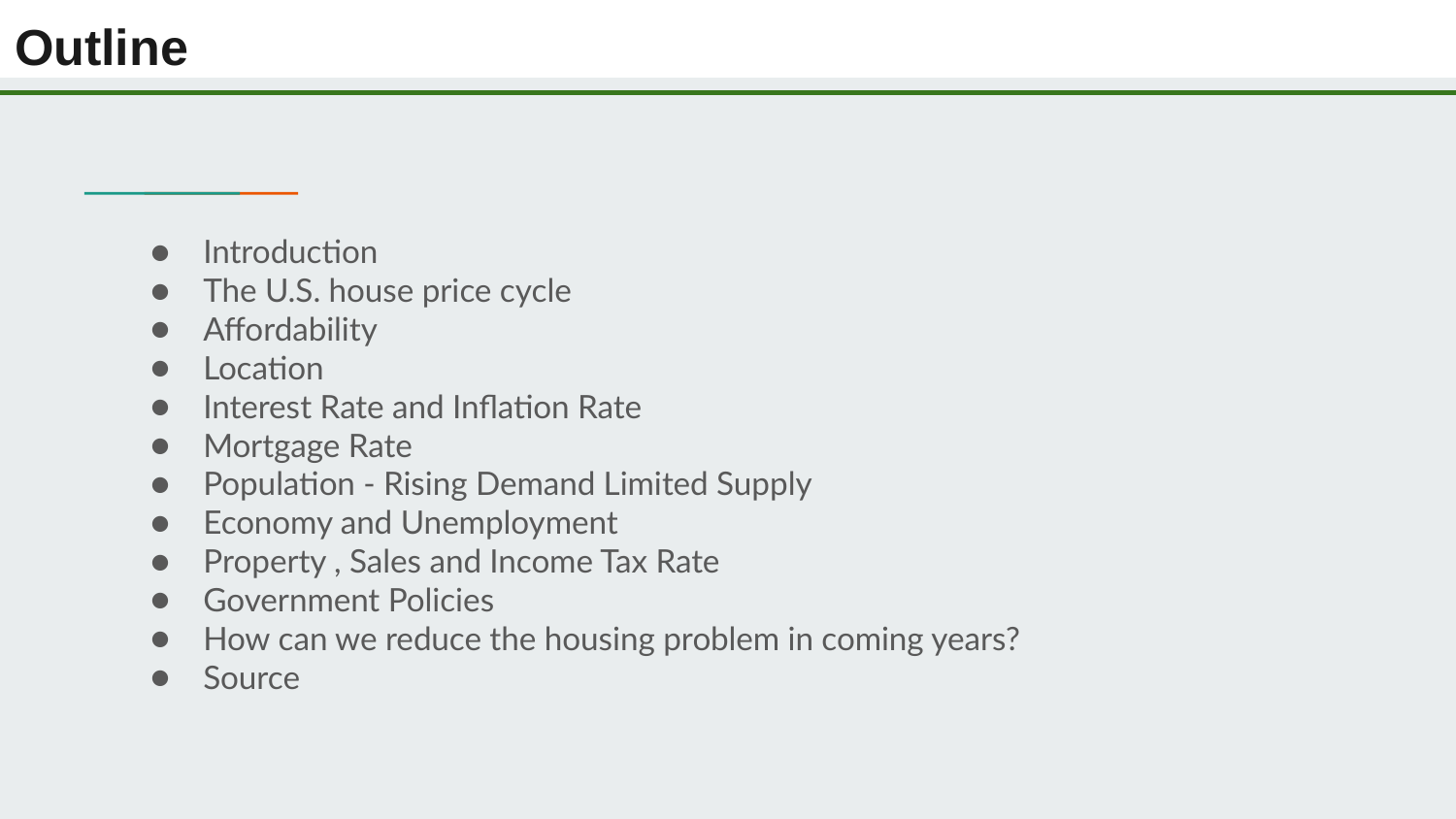

# Outline
Introduction
The U.S. house price cycle
Affordability
Location
Interest Rate and Inflation Rate
Mortgage Rate
Population - Rising Demand Limited Supply
Economy and Unemployment
Property , Sales and Income Tax Rate
Government Policies
How can we reduce the housing problem in coming years?
Source